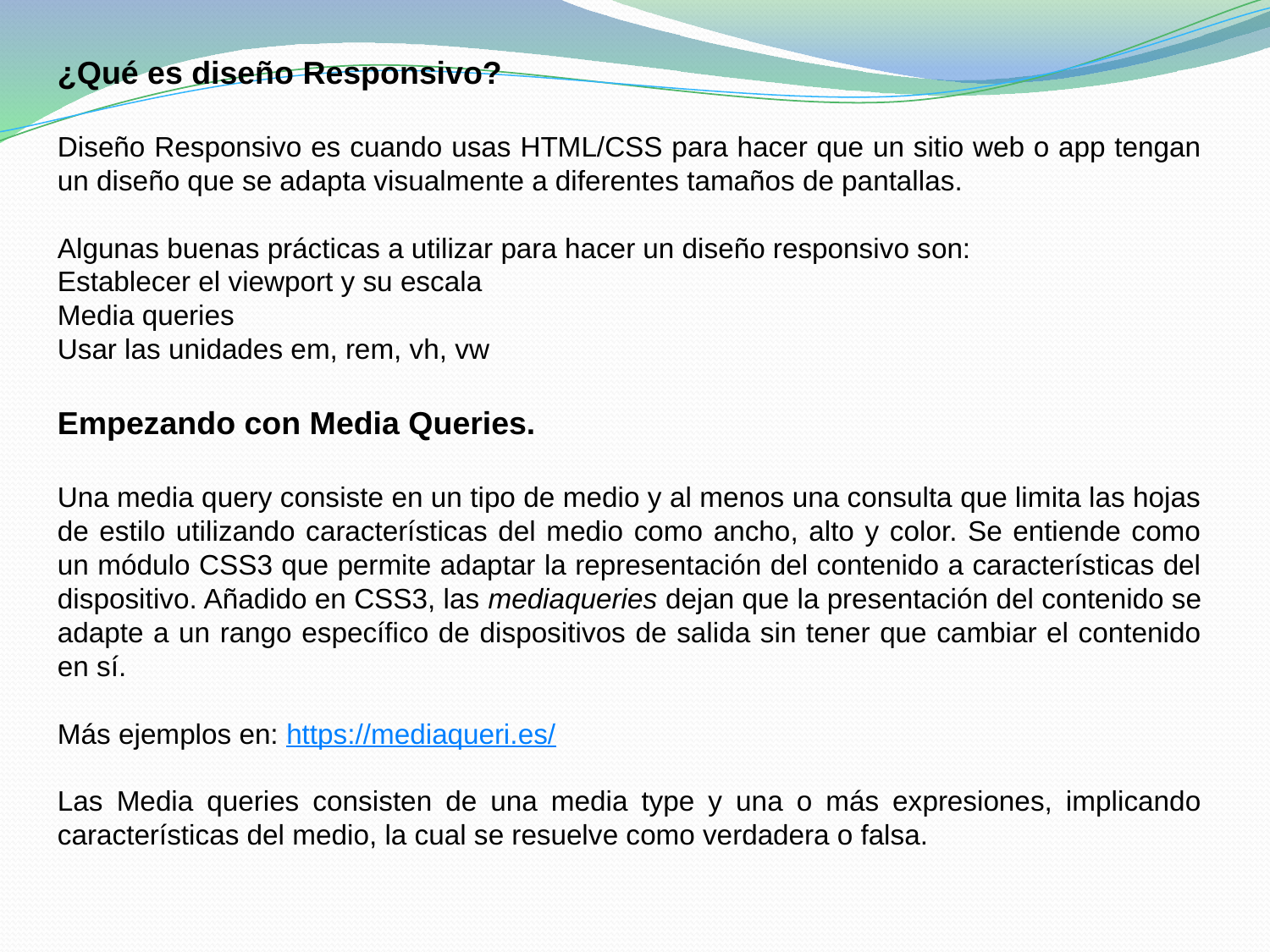

¿Qué es diseño Responsivo?

Diseño Responsivo es cuando usas HTML/CSS para hacer que un sitio web o app tengan un diseño que se adapta visualmente a diferentes tamaños de pantallas.

Algunas buenas prácticas a utilizar para hacer un diseño responsivo son:
Establecer el viewport y su escala
Media queries
Usar las unidades em, rem, vh, vw

Empezando con Media Queries.

Una media query consiste en un tipo de medio y al menos una consulta que limita las hojas de estilo utilizando características del medio como ancho, alto y color. Se entiende como un módulo CSS3 que permite adaptar la representación del contenido a características del dispositivo. Añadido en CSS3, las mediaqueries dejan que la presentación del contenido se adapte a un rango específico de dispositivos de salida sin tener que cambiar el contenido en sí.

Más ejemplos en: https://mediaqueri.es/

Las Media queries consisten de una media type y una o más expresiones, implicando características del medio, la cual se resuelve como verdadera o falsa.